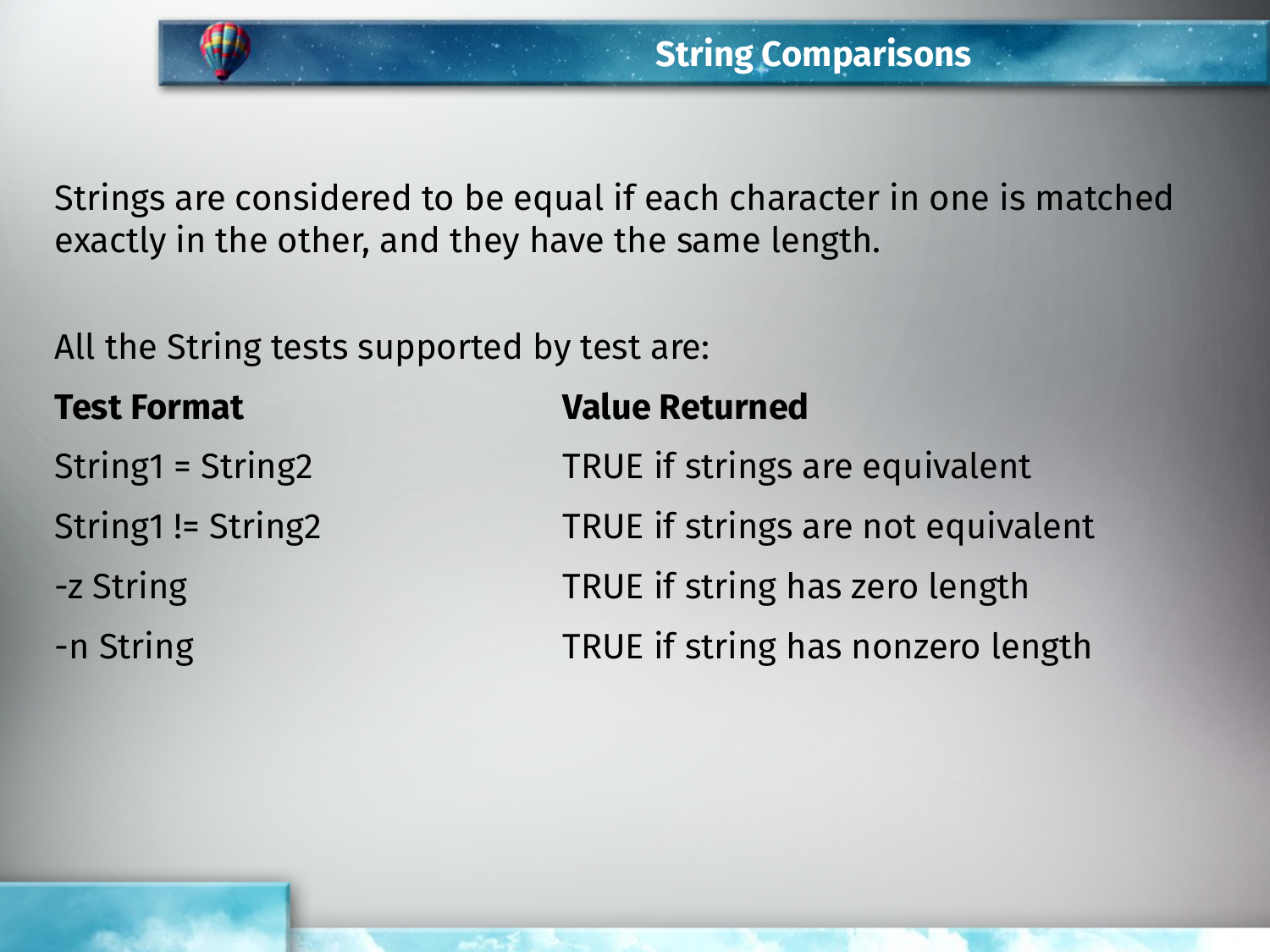

String Comparisons
Strings are considered to be equal if each character in one is matched exactly in the other, and they have the same length.
All the String tests supported by test are:
Test Format			Value Returned
String1 = String2		TRUE if strings are equivalent
String1 != String2		TRUE if strings are not equivalent
-z String	 		TRUE if string has zero length
-n String			TRUE if string has nonzero length